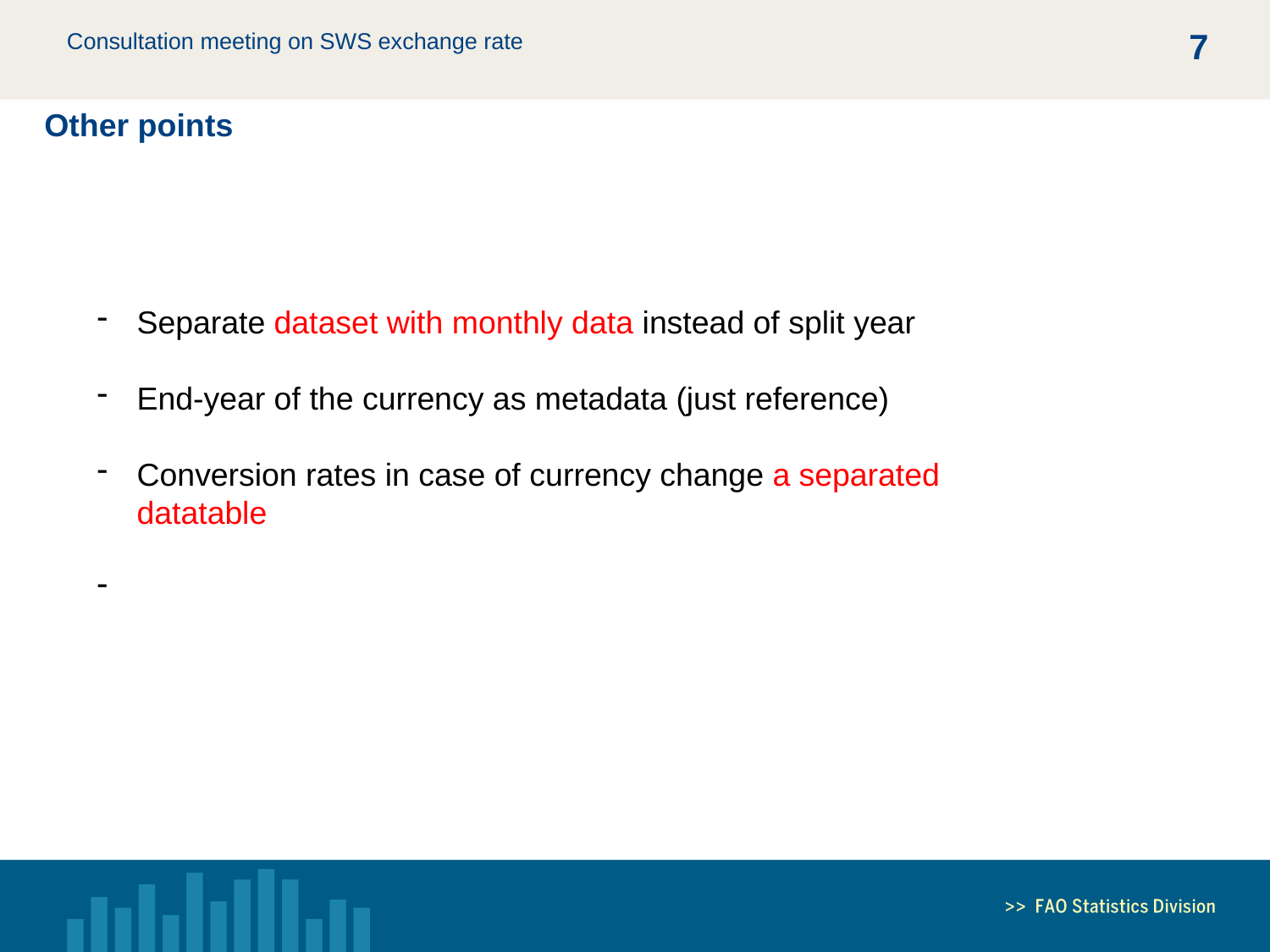

7
Other points
Separate dataset with monthly data instead of split year

End-year of the currency as metadata (just reference)

Conversion rates in case of currency change a separated datatable